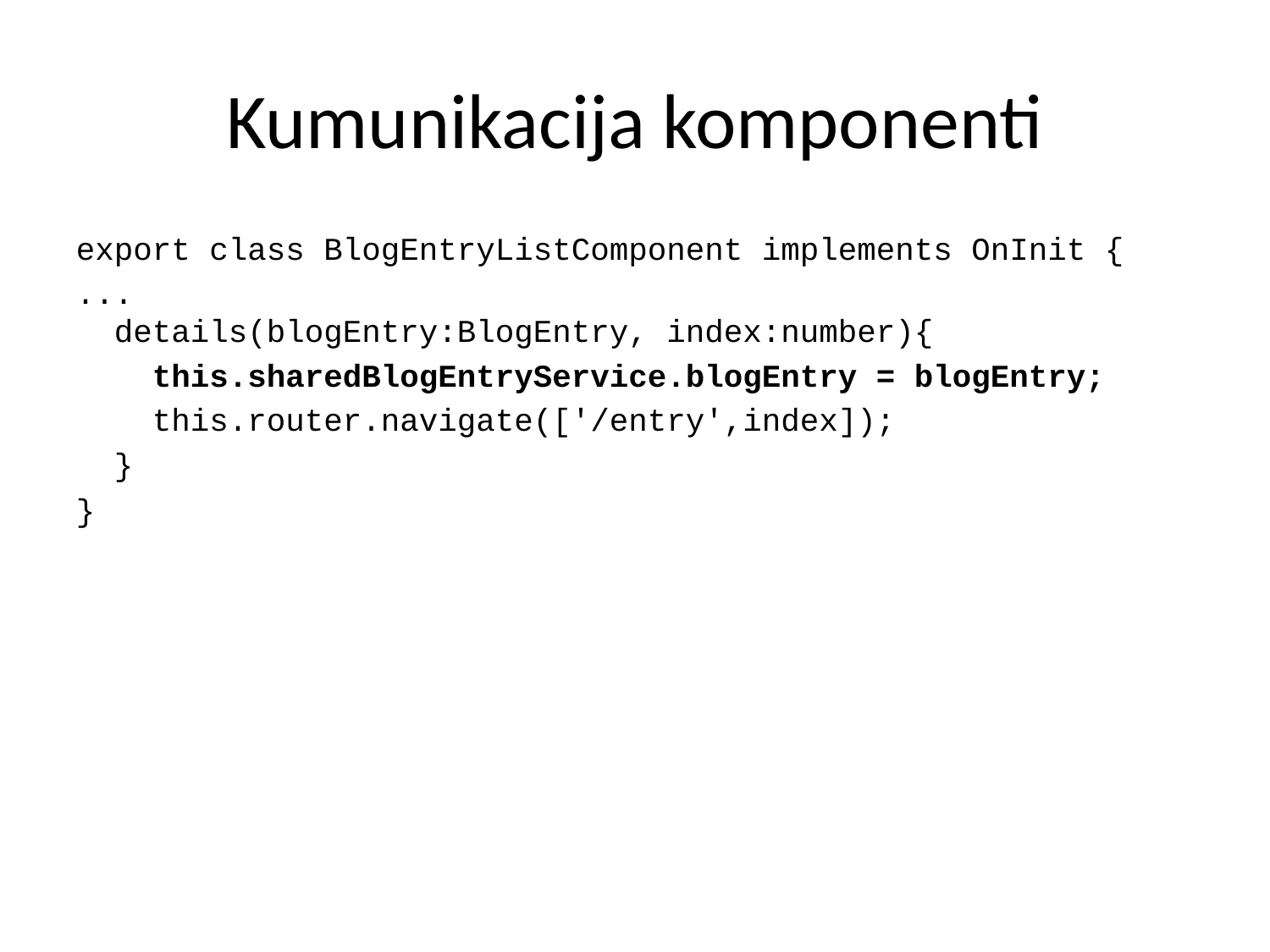

Kumunikacija komponenti
export class BlogEntryListComponent implements OnInit {
...
  details(blogEntry:BlogEntry, index:number){
    this.sharedBlogEntryService.blogEntry = blogEntry;
    this.router.navigate(['/entry',index]);
  }
}